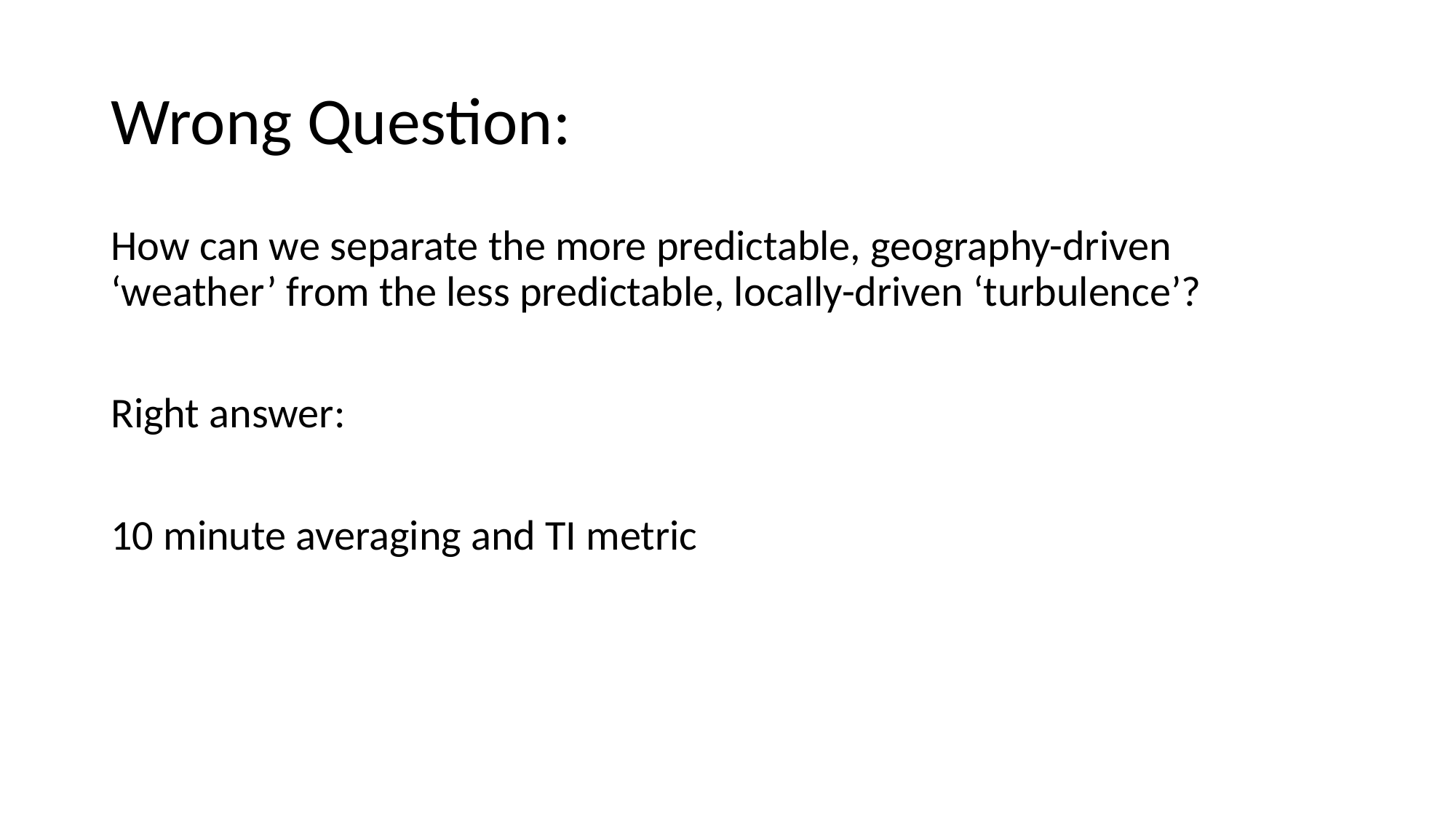

# Wrong Question:
How can we separate the more predictable, geography-driven ‘weather’ from the less predictable, locally-driven ‘turbulence’?

Right answer:

10 minute averaging and TI metric